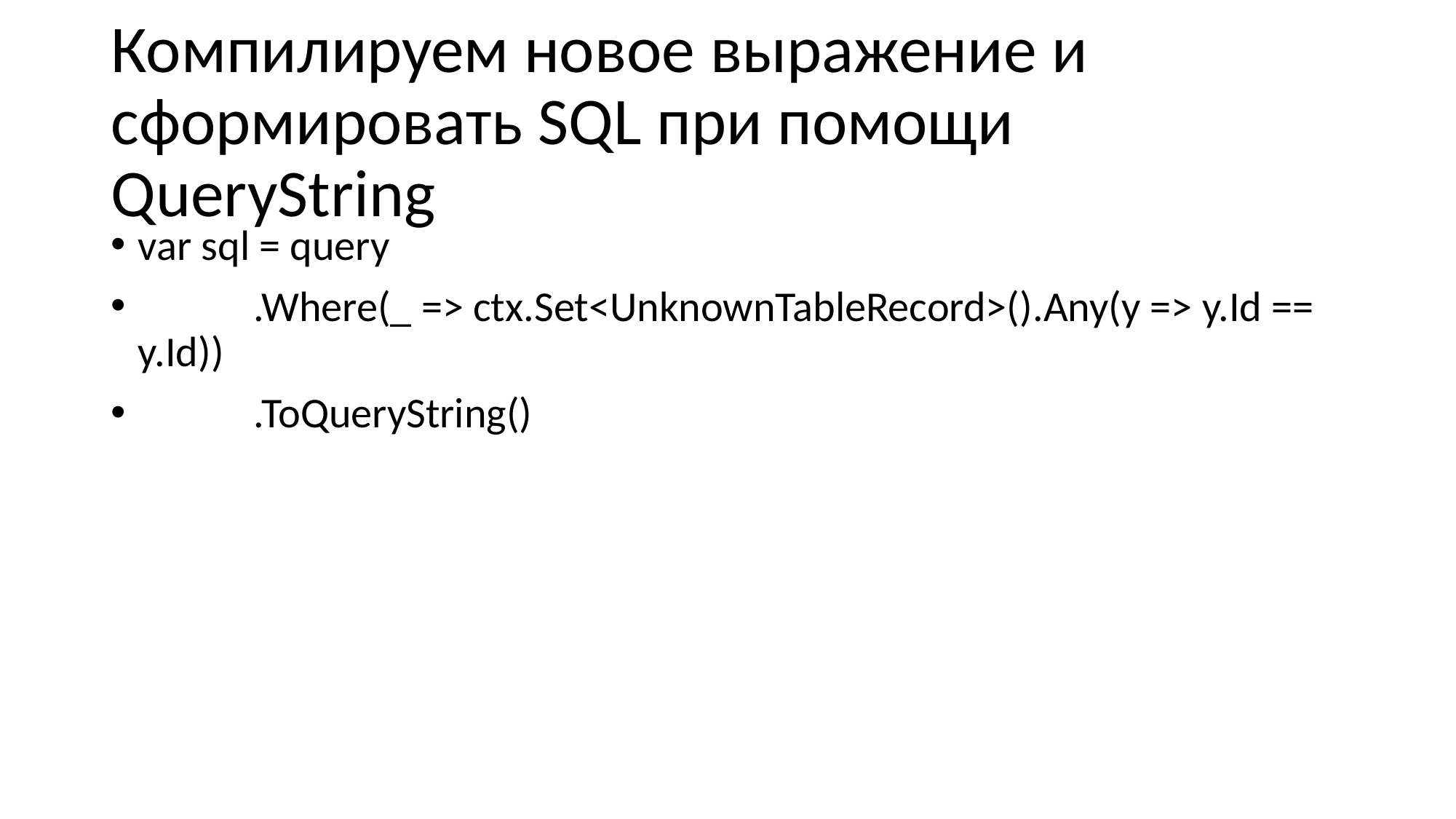

# Компилируем новое выражение и сформировать SQL при помощи QueryString
var sql = query
            .Where(_ => ctx.Set<UnknownTableRecord>().Any(y => y.Id == y.Id))
            .ToQueryString()